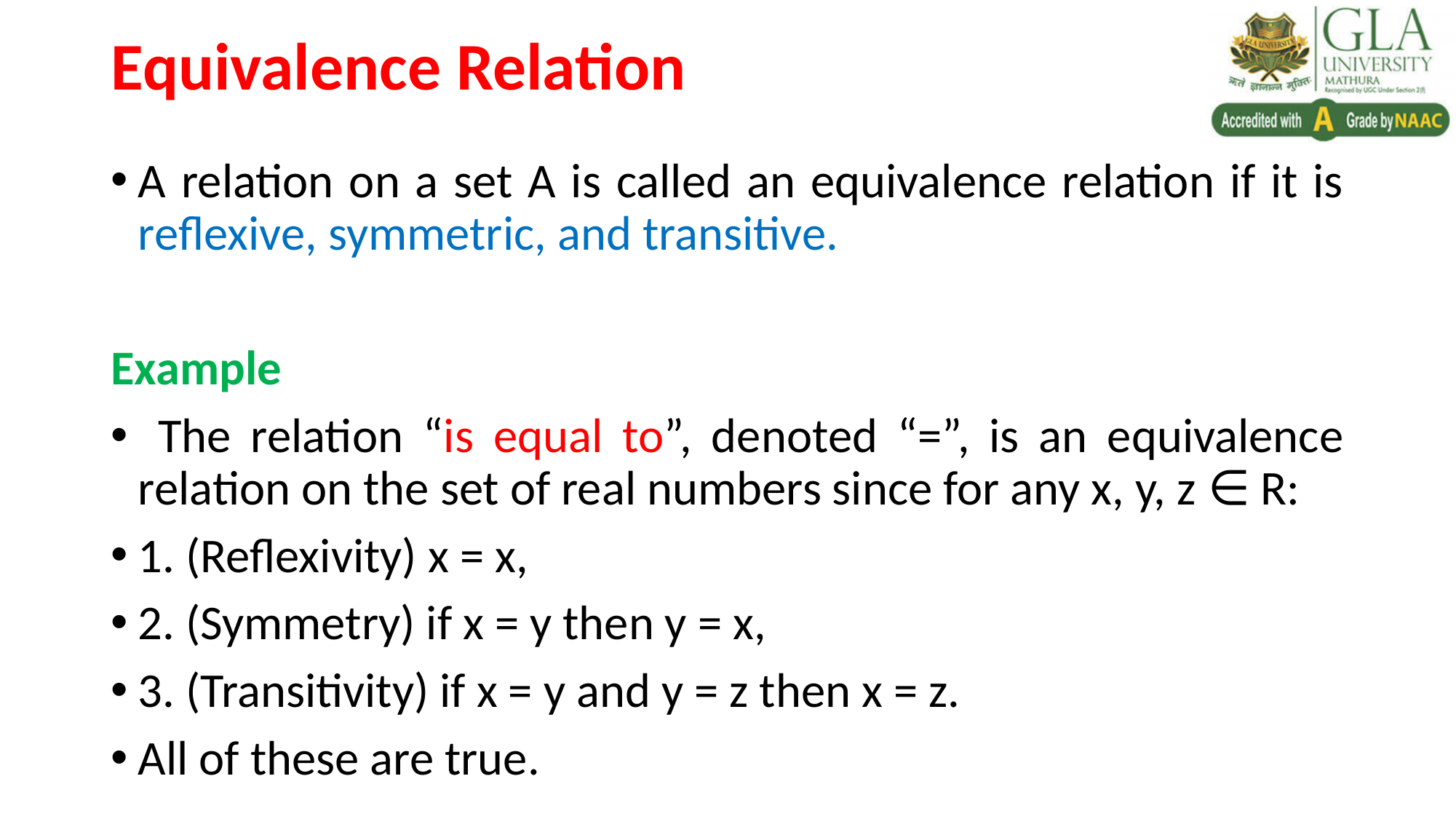

# Equivalence Relation
A relation on a set A is called an equivalence relation if it is reflexive, symmetric, and transitive.

Example
 The relation “is equal to”, denoted “=”, is an equivalence relation on the set of real numbers since for any x, y, z ∈ R:
1. (Reflexivity) x = x,
2. (Symmetry) if x = y then y = x,
3. (Transitivity) if x = y and y = z then x = z.
All of these are true.